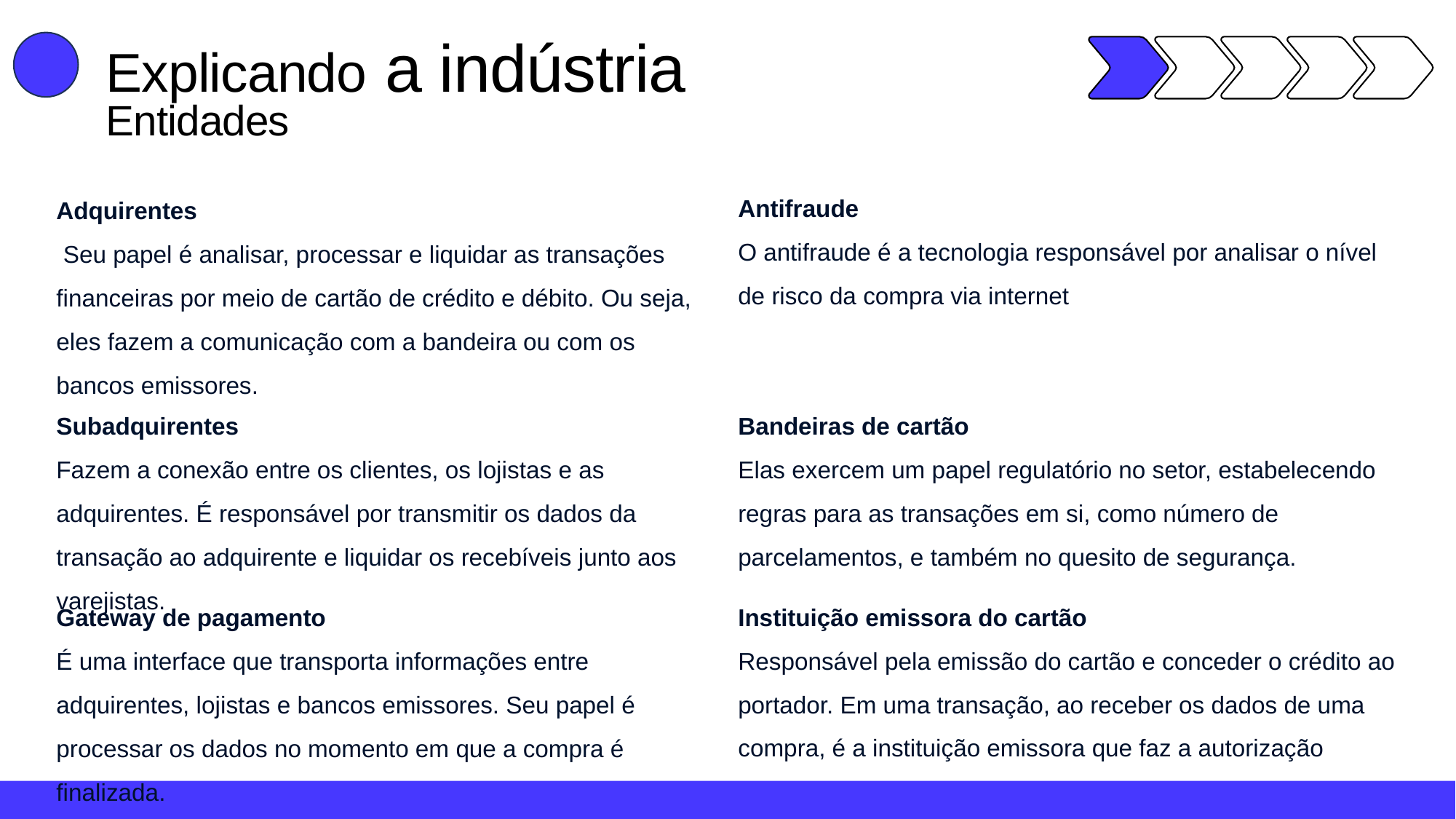

Explicando a indústria

Entidades
Antifraude
O antifraude é a tecnologia responsável por analisar o nível de risco da compra via internet
Adquirentes
 Seu papel é analisar, processar e liquidar as transações financeiras por meio de cartão de crédito e débito. Ou seja, eles fazem a comunicação com a bandeira ou com os bancos emissores.
Bandeiras de cartão
Elas exercem um papel regulatório no setor, estabelecendo regras para as transações em si, como número de parcelamentos, e também no quesito de segurança.
Subadquirentes
Fazem a conexão entre os clientes, os lojistas e as adquirentes. É responsável por transmitir os dados da transação ao adquirente e liquidar os recebíveis junto aos varejistas.
Instituição emissora do cartão
Responsável pela emissão do cartão e conceder o crédito ao portador. Em uma transação, ao receber os dados de uma compra, é a instituição emissora que faz a autorização
Gateway de pagamento
É uma interface que transporta informações entre adquirentes, lojistas e bancos emissores. Seu papel é processar os dados no momento em que a compra é finalizada.